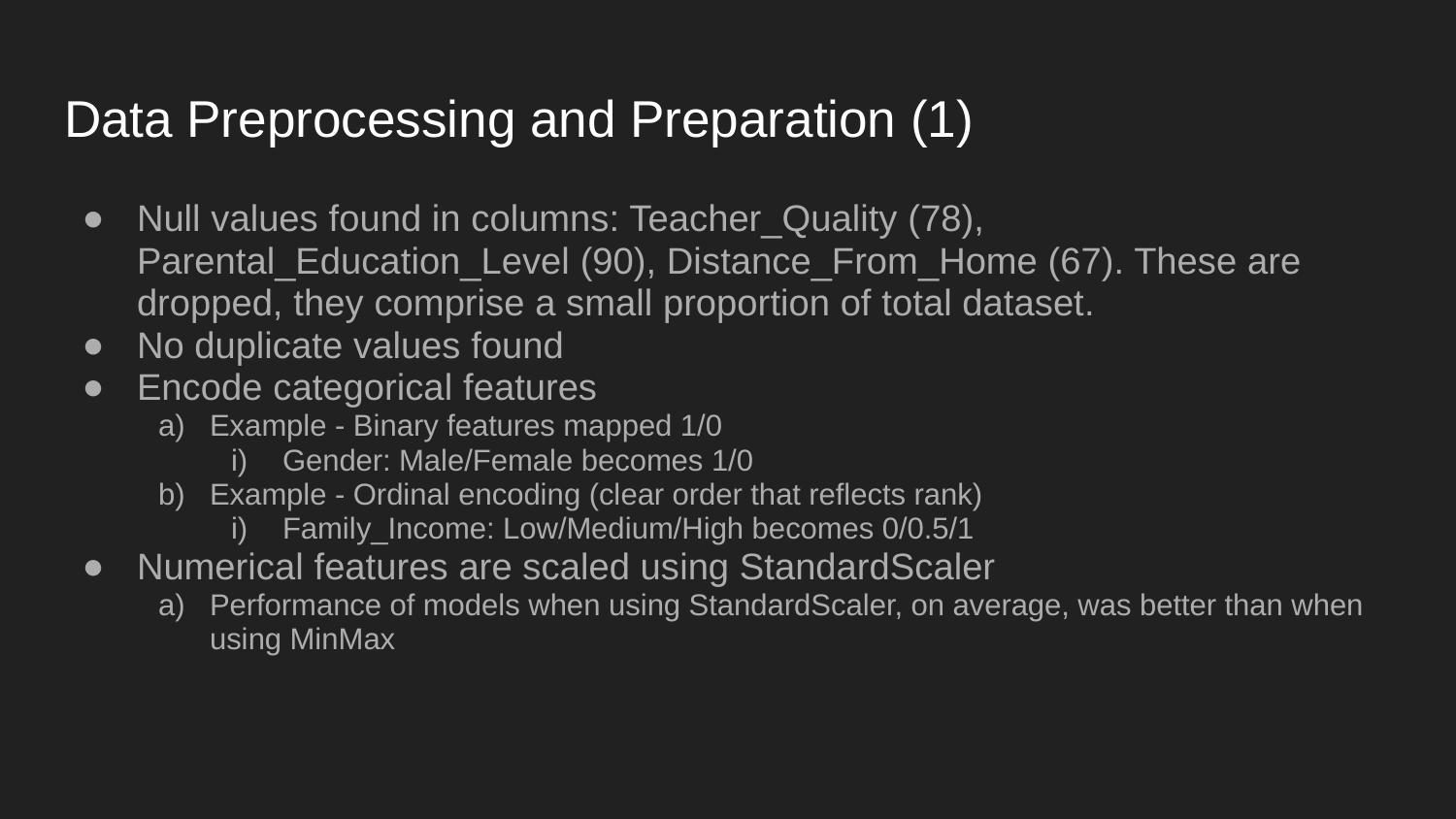

# Data Preprocessing and Preparation (1)
Null values found in columns: Teacher_Quality (78), Parental_Education_Level (90), Distance_From_Home (67). These are dropped, they comprise a small proportion of total dataset.
No duplicate values found
Encode categorical features
Example - Binary features mapped 1/0
Gender: Male/Female becomes 1/0
Example - Ordinal encoding (clear order that reflects rank)
Family_Income: Low/Medium/High becomes 0/0.5/1
Numerical features are scaled using StandardScaler
Performance of models when using StandardScaler, on average, was better than when using MinMax